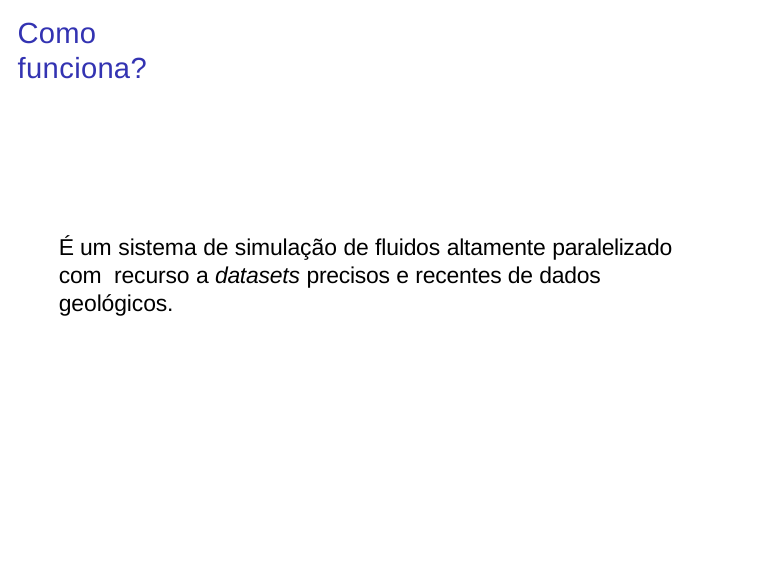

# Como funciona?
É um sistema de simulação de fluidos altamente paralelizado com  recurso a datasets precisos e recentes de dados geológicos.